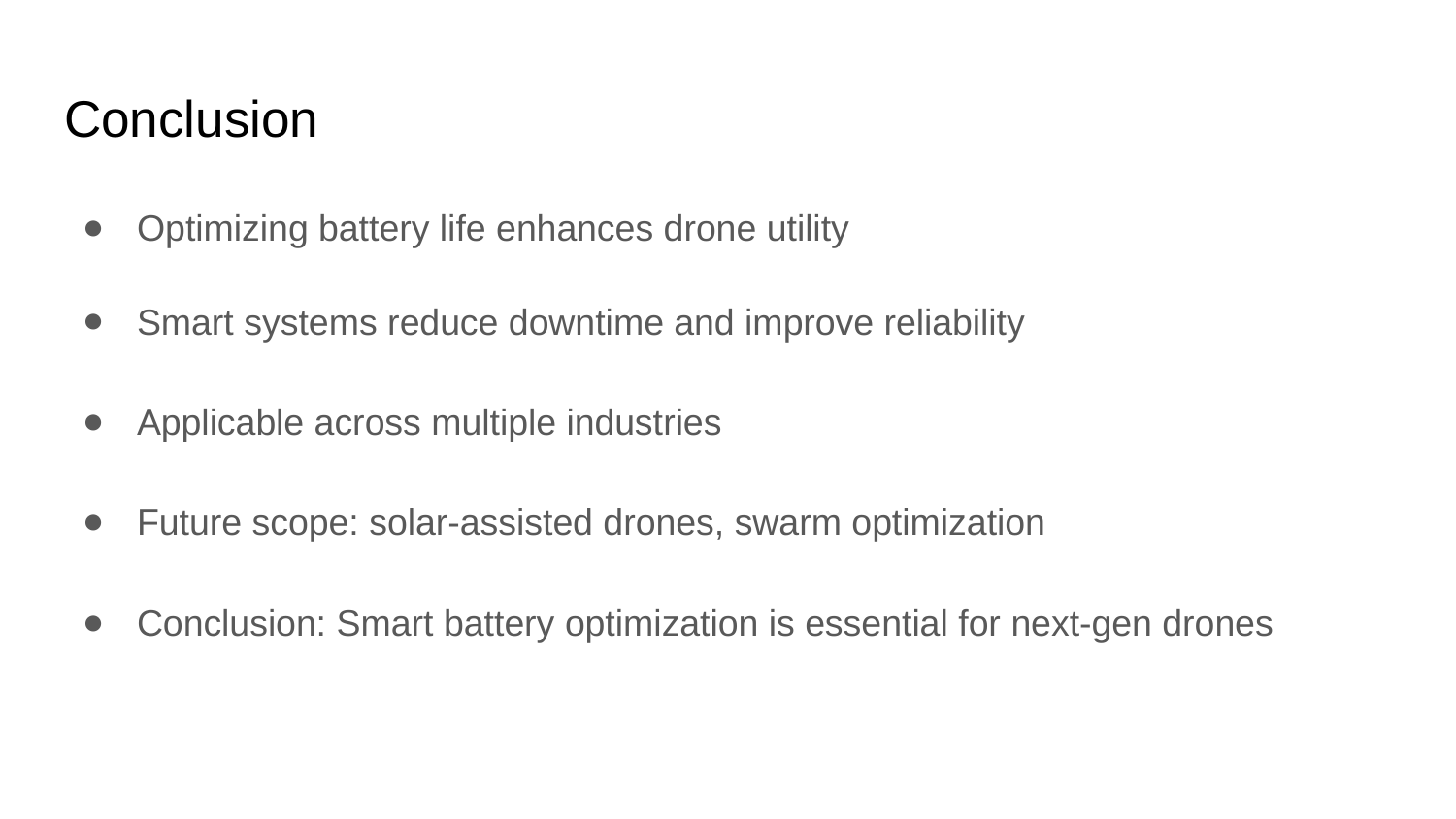

# Conclusion
Optimizing battery life enhances drone utility
Smart systems reduce downtime and improve reliability
Applicable across multiple industries
Future scope: solar-assisted drones, swarm optimization
Conclusion: Smart battery optimization is essential for next-gen drones